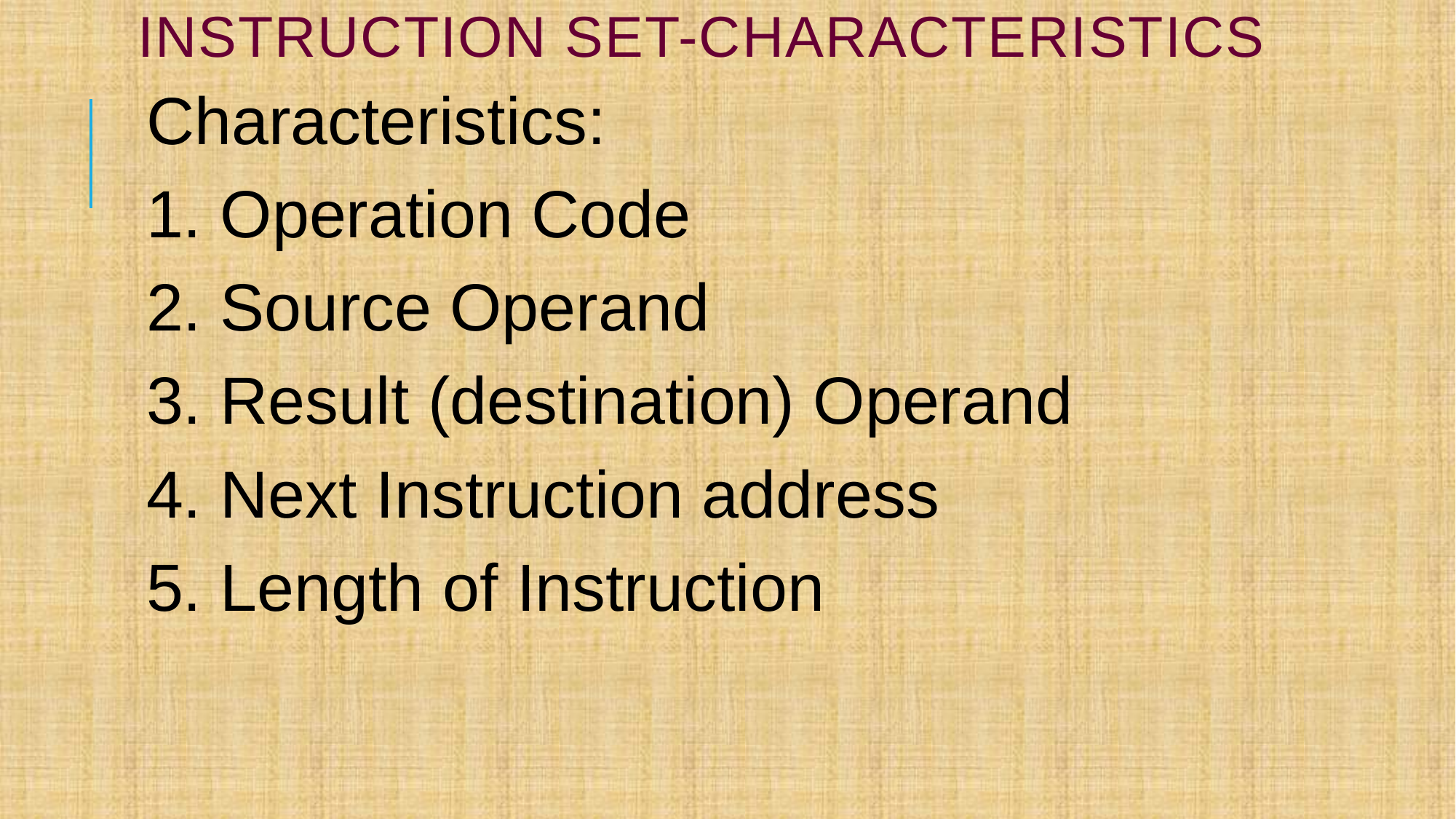

# Instruction set-Characteristics
Characteristics:
1. Operation Code
2. Source Operand
3. Result (destination) Operand
4. Next Instruction address
5. Length of Instruction